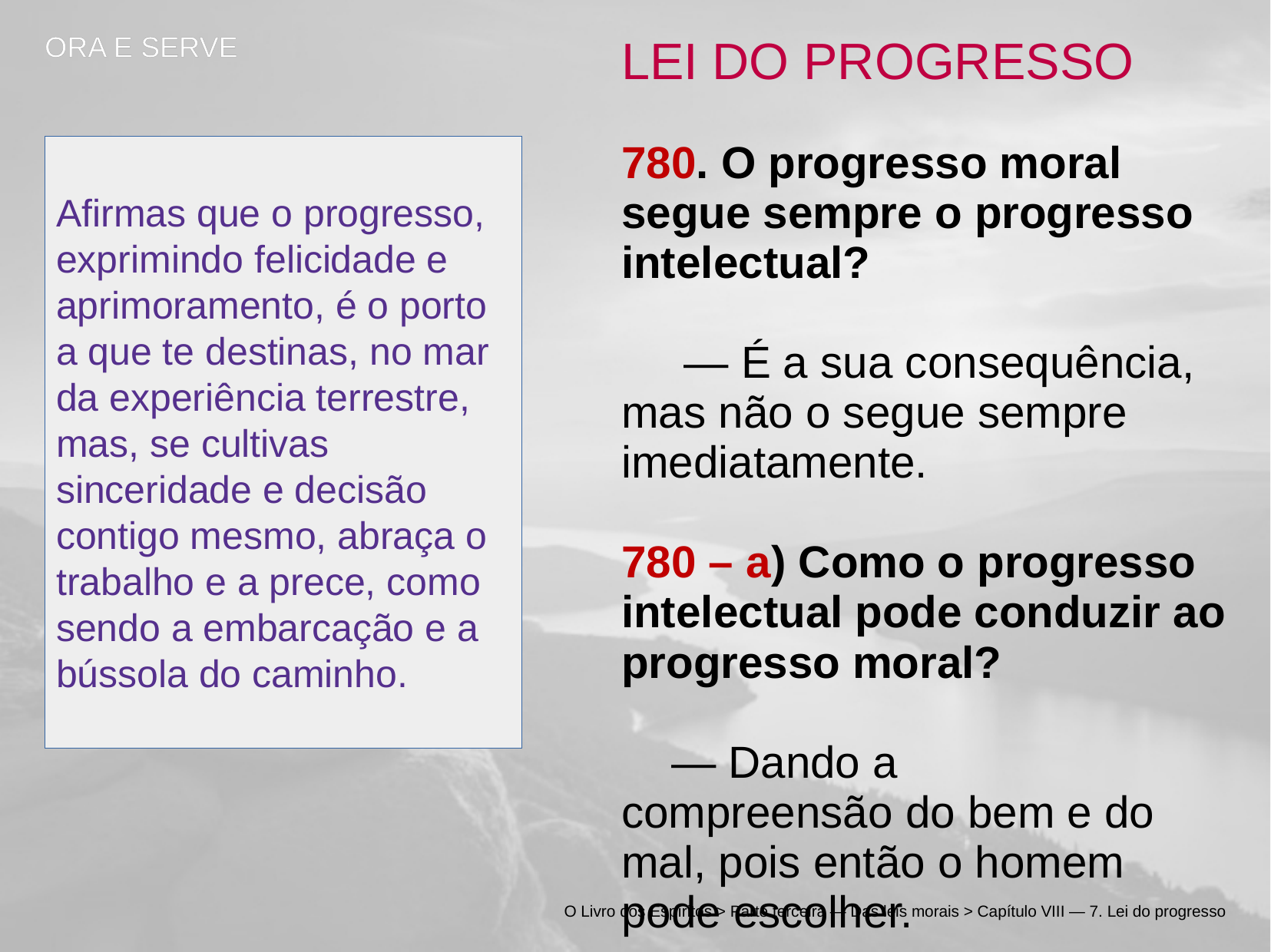

ORA E SERVE
LEI DO PROGRESSO
780. O progresso moral segue sempre o progresso intelectual?

     — É a sua consequência, mas não o segue sempre imediatamente.

780 – a) Como o progresso intelectual pode conduzir ao progresso moral?

    — Dando a compreensão do bem e do mal, pois então o homem pode escolher.

Afirmas que o progresso, exprimindo felicidade e aprimoramento, é o porto a que te destinas, no mar da experiência terrestre, mas, se cultivas sinceridade e decisão contigo mesmo, abraça o trabalho e a prece, como sendo a embarcação e a bússola do caminho.

O Livro dos Espíritos > Parte terceira — Das leis morais > Capítulo VIII — 7. Lei do progresso